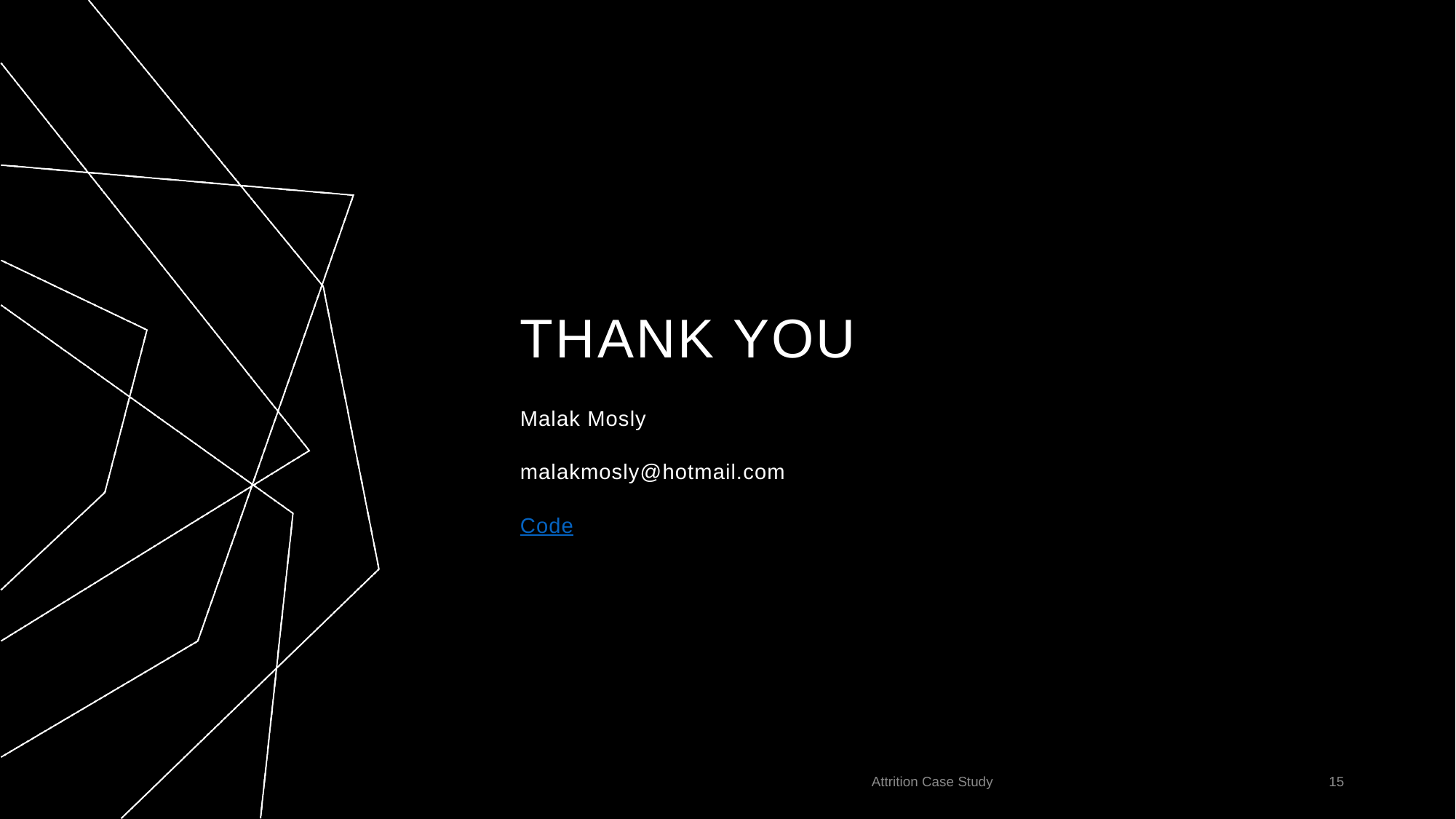

# THANK YOU
Malak Mosly
malakmosly@hotmail.com
Code
Attrition Case Study
15